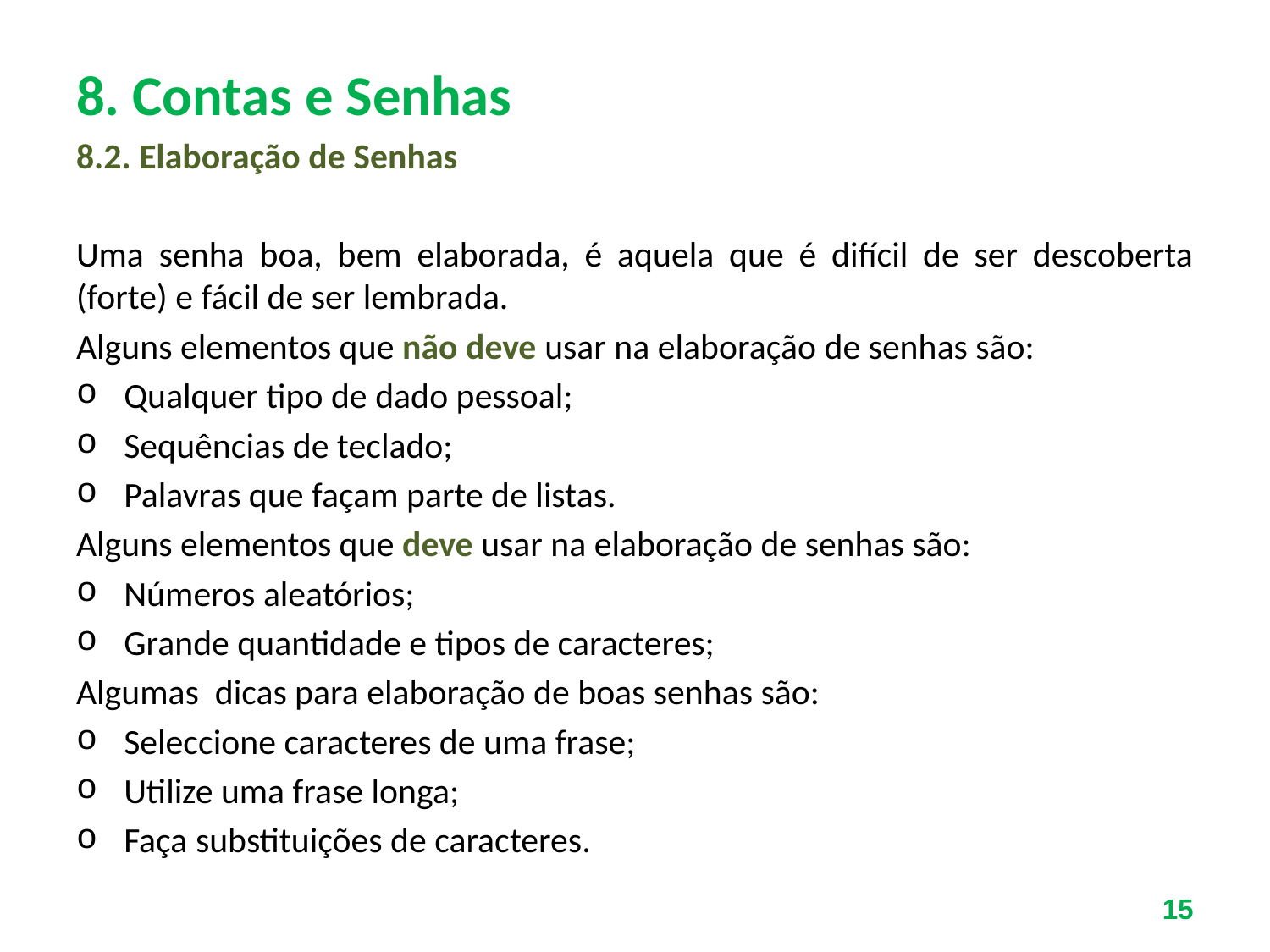

# 8. Contas e Senhas
8.2. Elaboração de Senhas

Uma senha boa, bem elaborada, é aquela que é difícil de ser descoberta (forte) e fácil de ser lembrada.
Alguns elementos que não deve usar na elaboração de senhas são:
Qualquer tipo de dado pessoal;
Sequências de teclado;
Palavras que façam parte de listas.
Alguns elementos que deve usar na elaboração de senhas são:
Números aleatórios;
Grande quantidade e tipos de caracteres;
Algumas  dicas para elaboração de boas senhas são:
Seleccione caracteres de uma frase;
Utilize uma frase longa;
Faça substituições de caracteres.
15